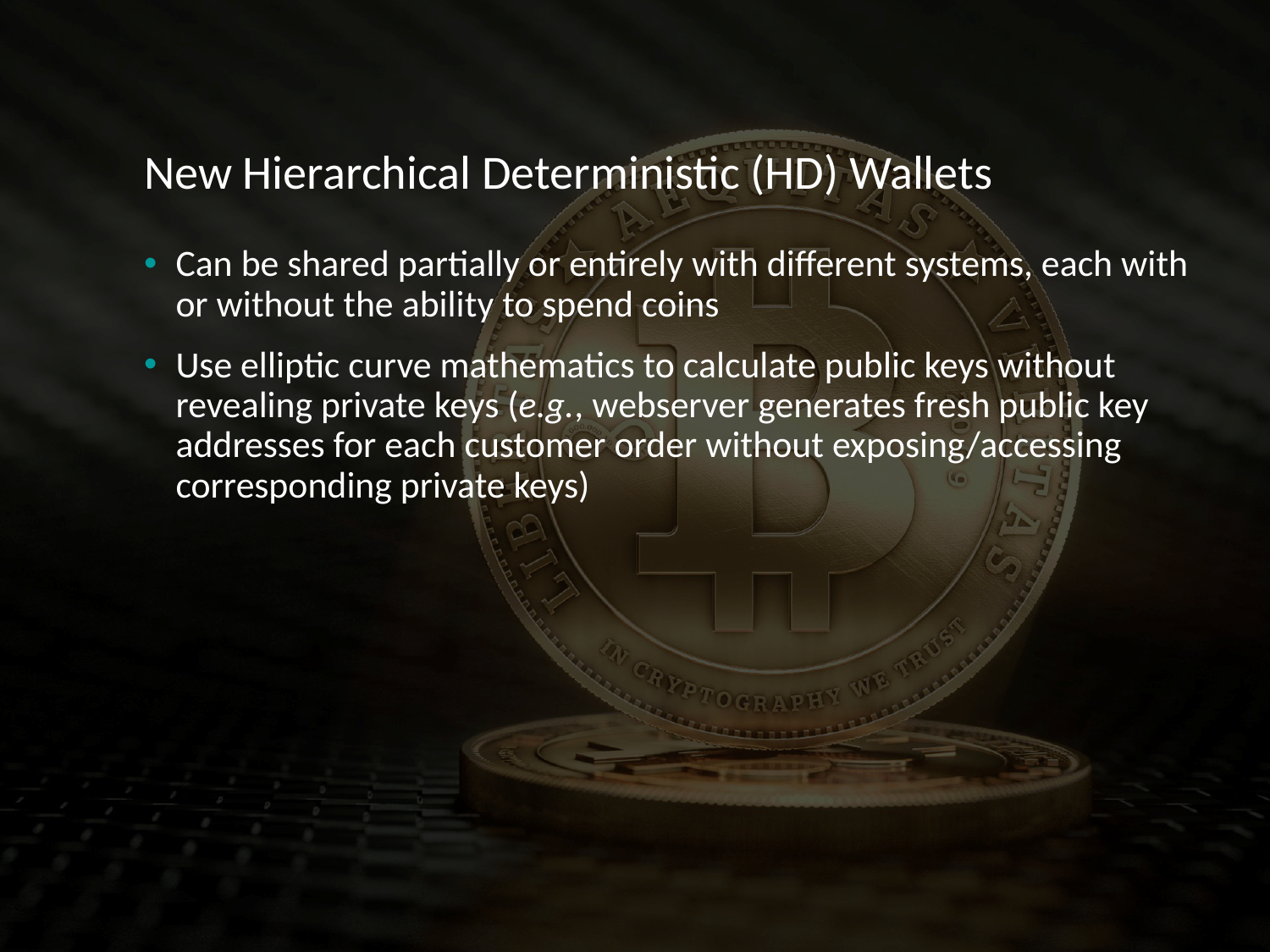

# New Hierarchical Deterministic (HD) Wallets
Can be shared partially or entirely with different systems, each with or without the ability to spend coins
Use elliptic curve mathematics to calculate public keys without revealing private keys (e.g., webserver generates fresh public key addresses for each customer order without exposing/accessing corresponding private keys)
17